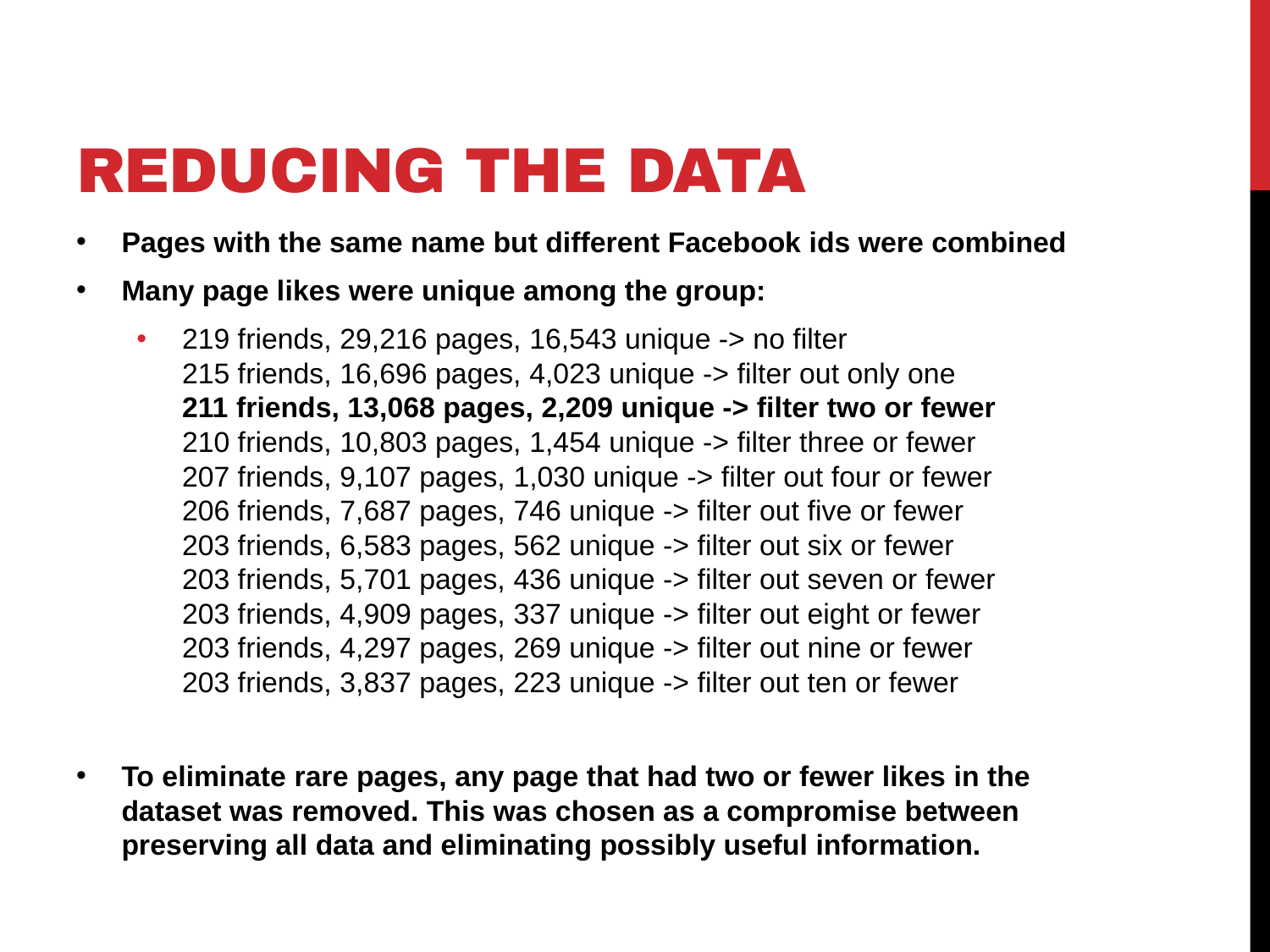

# Reducing the data
Pages with the same name but different Facebook ids were combined
Many page likes were unique among the group:
219 friends, 29,216 pages, 16,543 unique -> no filter
215 friends, 16,696 pages, 4,023 unique -> filter out only one
211 friends, 13,068 pages, 2,209 unique -> filter two or fewer
210 friends, 10,803 pages, 1,454 unique -> filter three or fewer
207 friends, 9,107 pages, 1,030 unique -> filter out four or fewer
206 friends, 7,687 pages, 746 unique -> filter out five or fewer
203 friends, 6,583 pages, 562 unique -> filter out six or fewer
203 friends, 5,701 pages, 436 unique -> filter out seven or fewer
203 friends, 4,909 pages, 337 unique -> filter out eight or fewer
203 friends, 4,297 pages, 269 unique -> filter out nine or fewer
203 friends, 3,837 pages, 223 unique -> filter out ten or fewer

To eliminate rare pages, any page that had two or fewer likes in the dataset was removed. This was chosen as a compromise between preserving all data and eliminating possibly useful information.